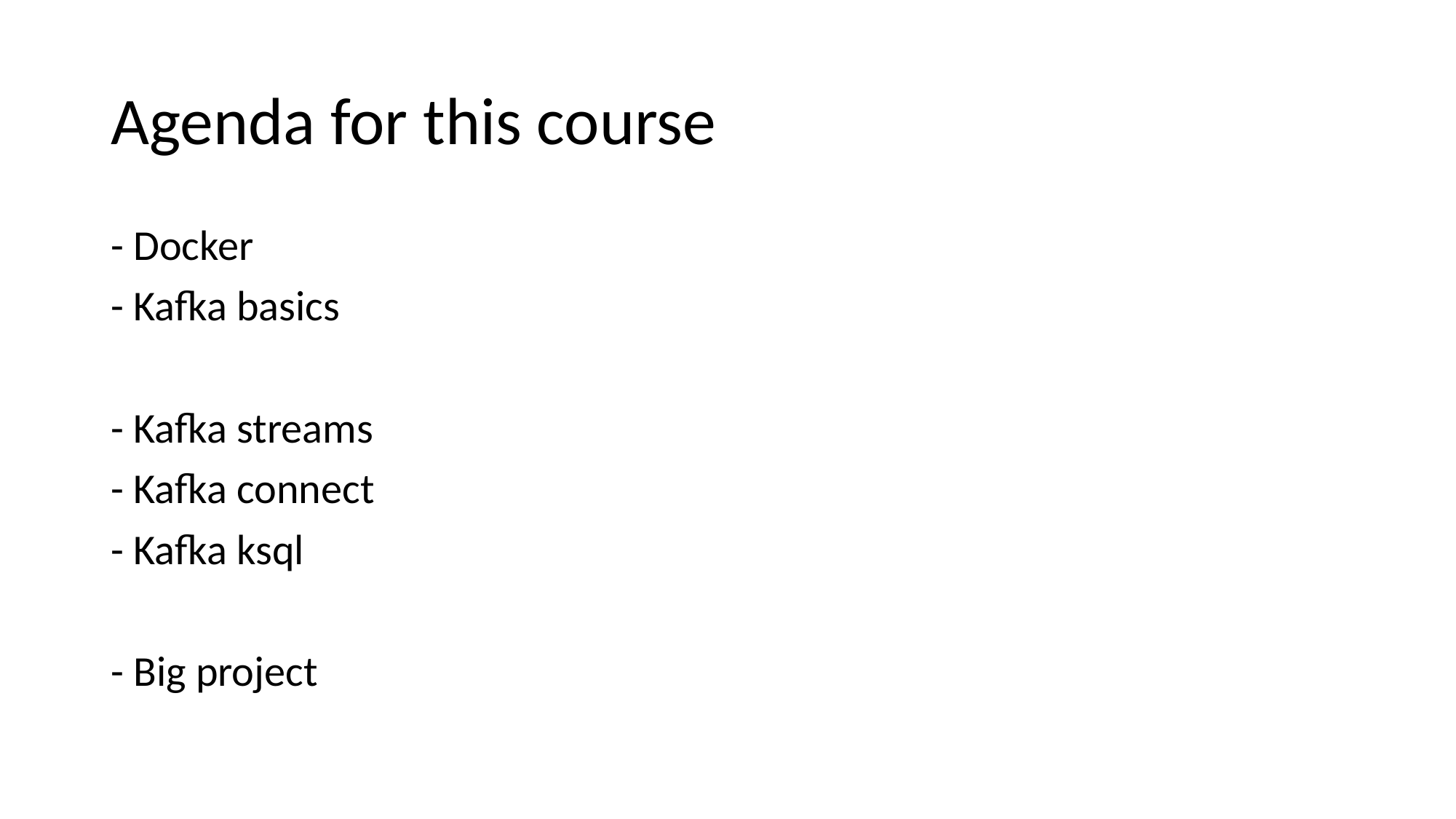

# Agenda for this course
- Docker
- Kafka basics

- Kafka streams
- Kafka connect
- Kafka ksql

- Big project